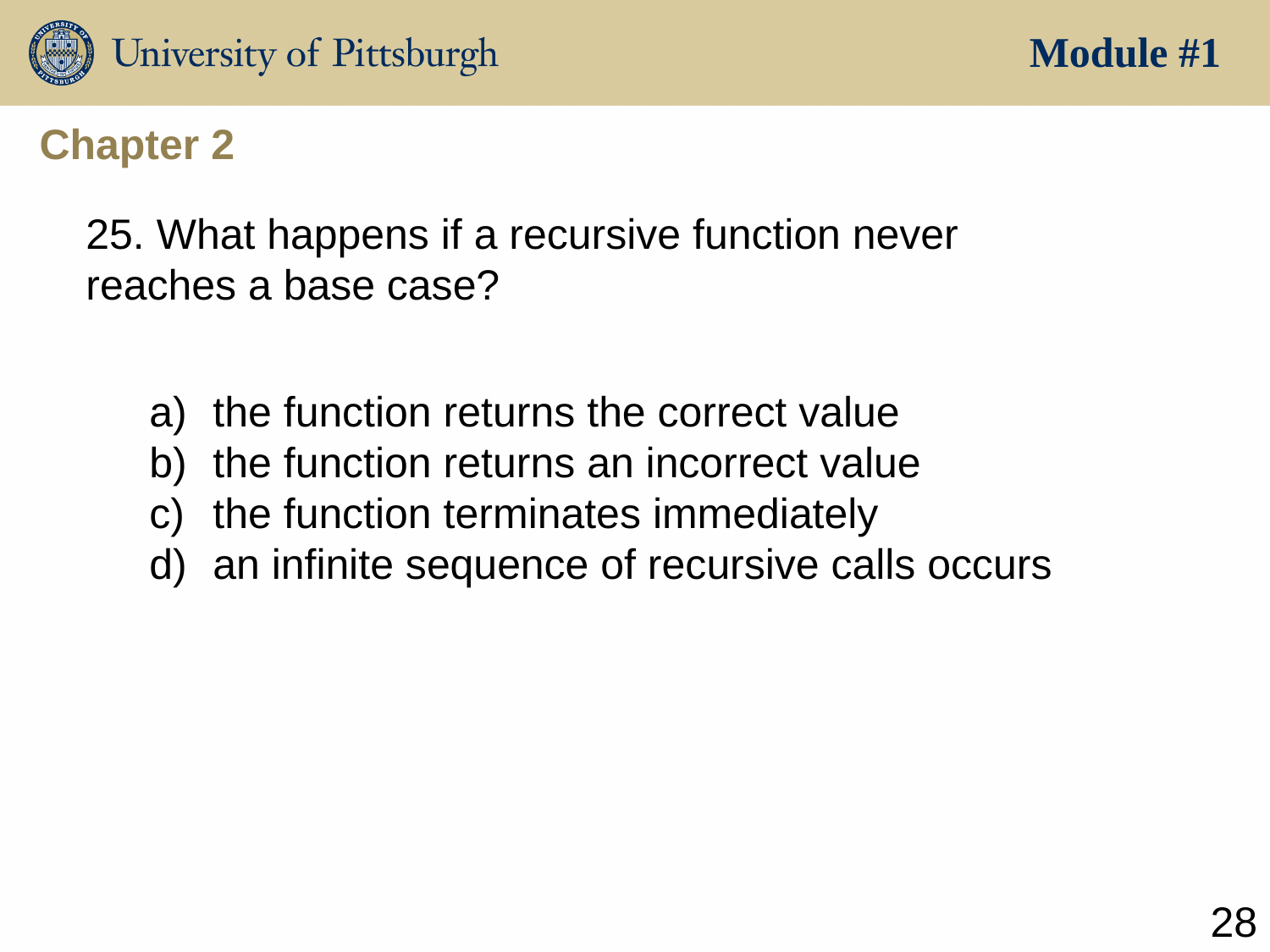

Module #1

Chapter 2
25. What happens if a recursive function never reaches a base case?

the function returns the correct value
the function returns an incorrect value
the function terminates immediately
an infinite sequence of recursive calls occurs
28